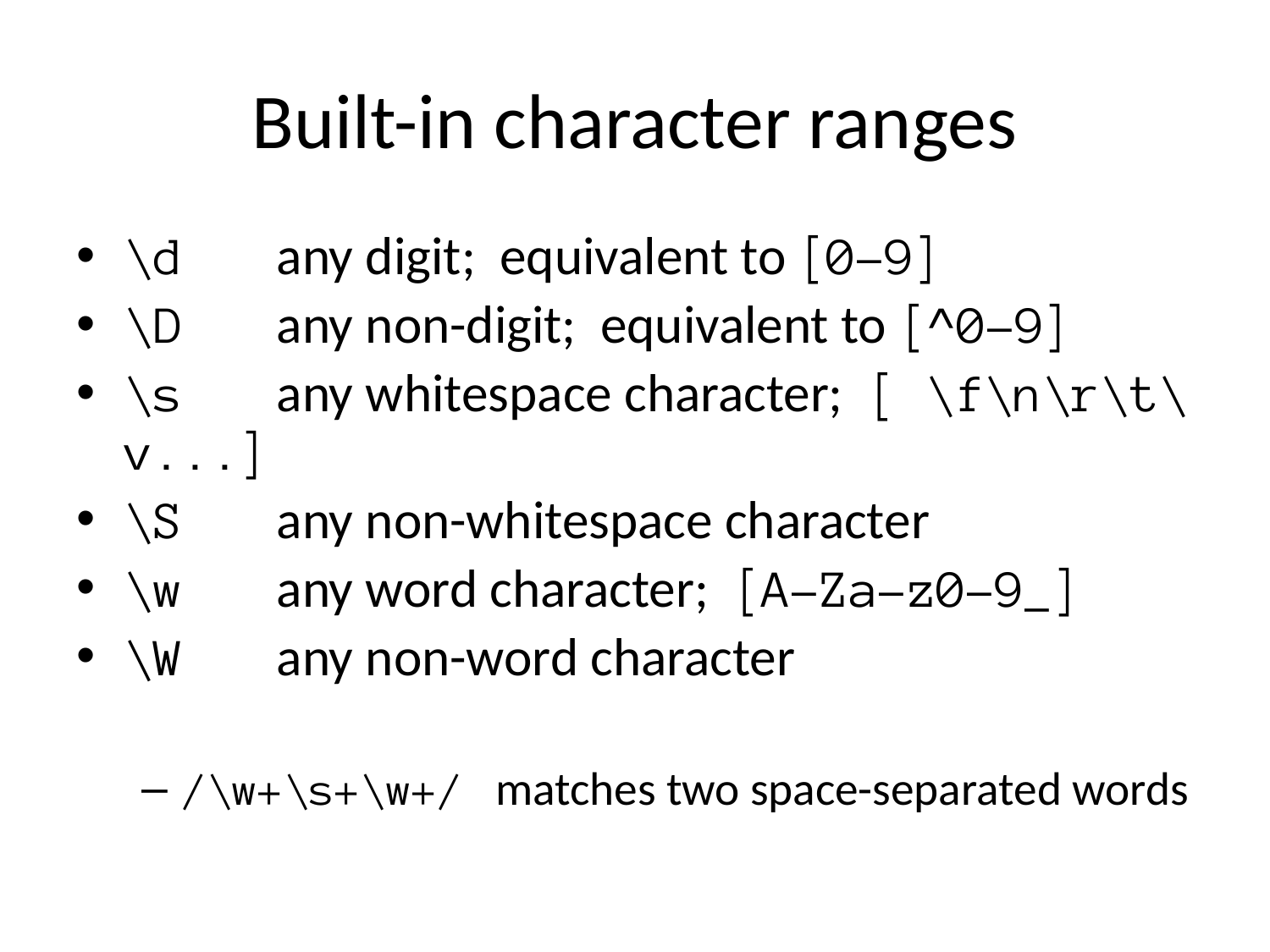

# Built-in character ranges
\d	any digit;  equivalent to [0-9]
\D	any non-digit;  equivalent to [^0-9]
\s	any whitespace character;  [ \f\n\r\t\v...]
\S	any non-whitespace character
\w	any word character;  [A-Za-z0-9_]
\W	any non-word character

/\w+\s+\w+/   matches two space-separated words